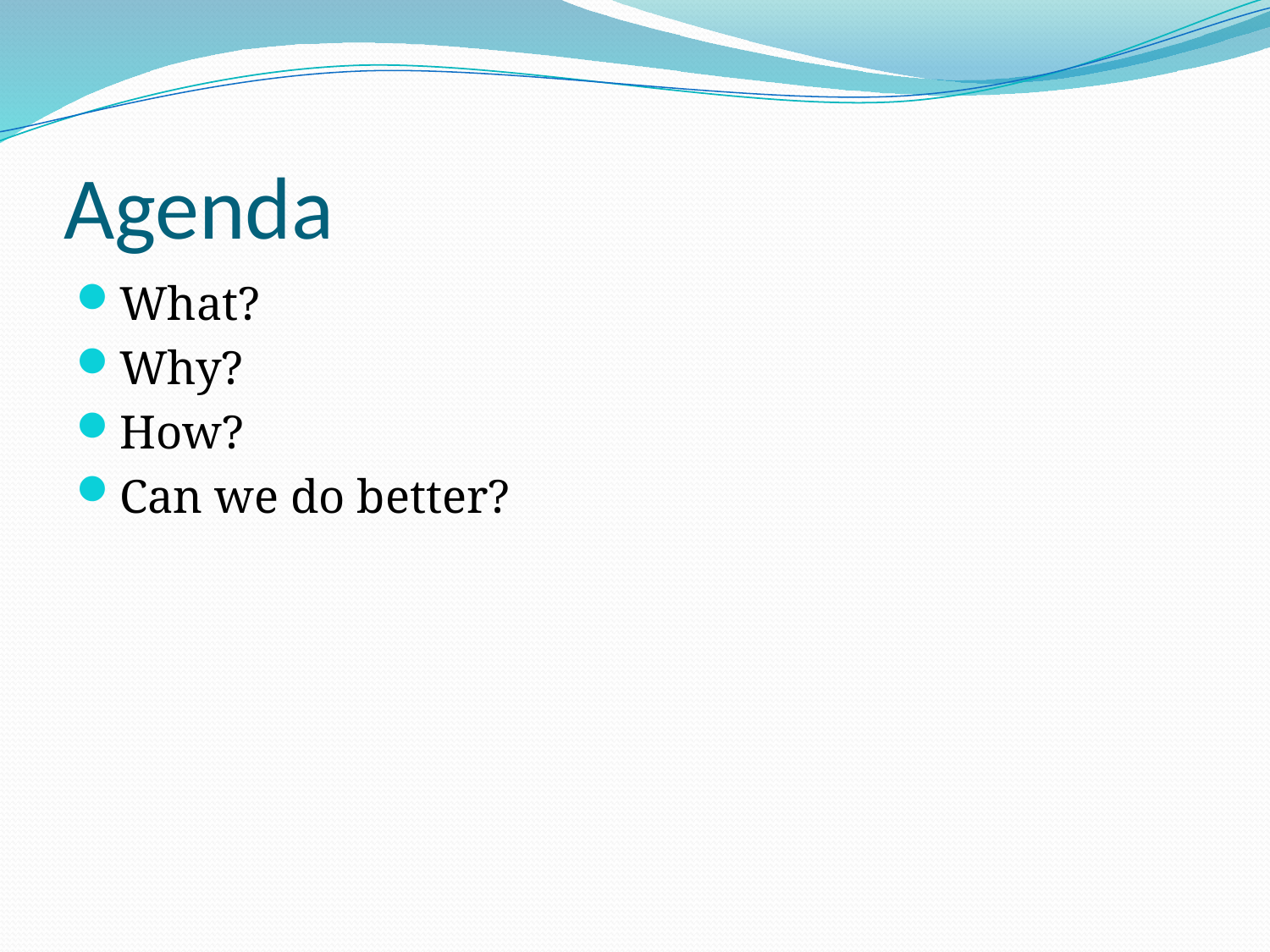

# Agenda
What?
Why?
How?
Can we do better?